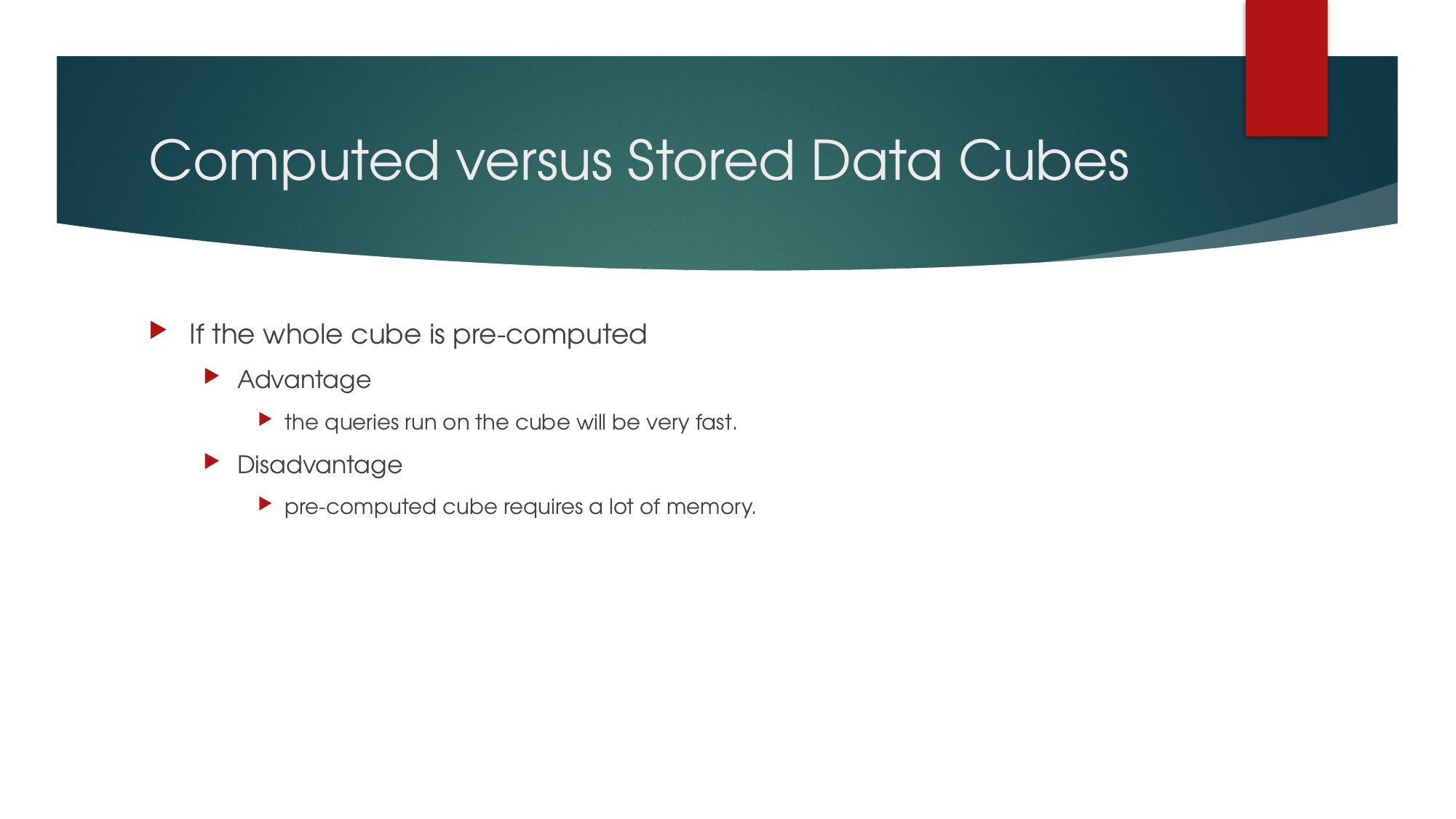

# Computed versus Stored Data Cubes
If the whole cube is pre-computed
Advantage
the queries run on the cube will be very fast.
Disadvantage
pre-computed cube requires a lot of memory.